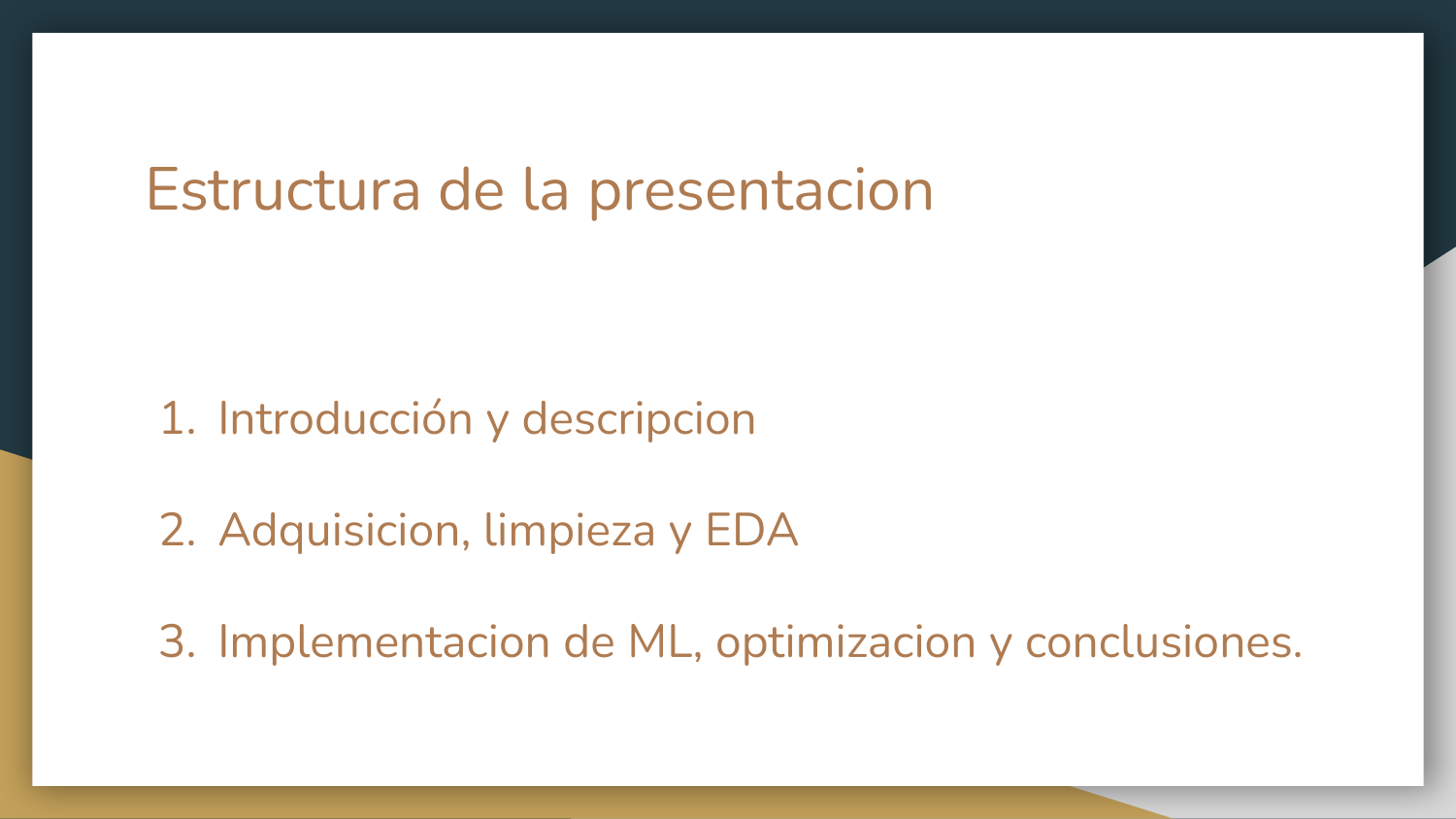

# Estructura de la presentacion
Introducción y descripcion
Adquisicion, limpieza y EDA
Implementacion de ML, optimizacion y conclusiones.